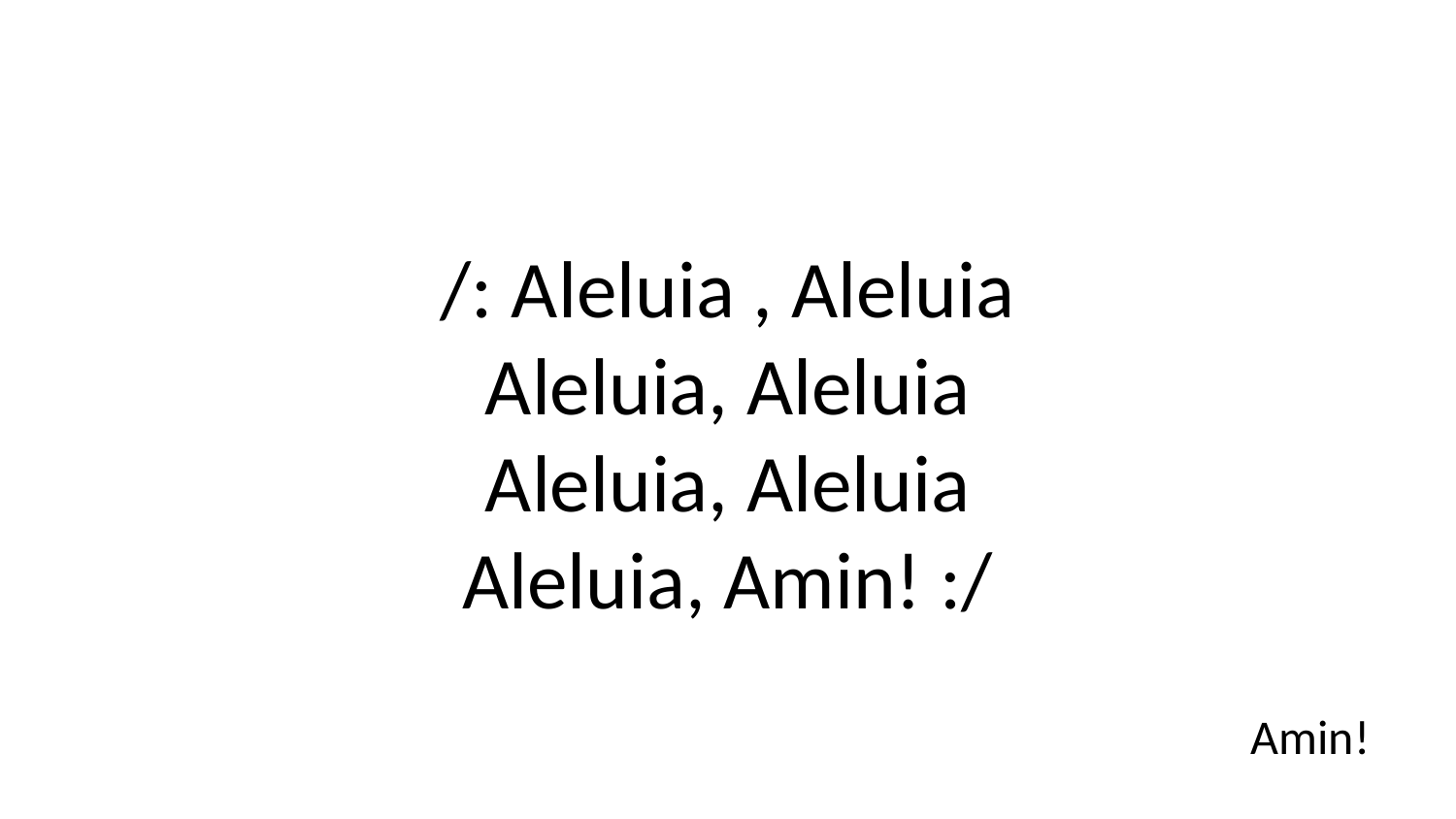

/: Aleluia , Aleluia
Aleluia, Aleluia
Aleluia, Aleluia
Aleluia, Amin! :/

Amin!